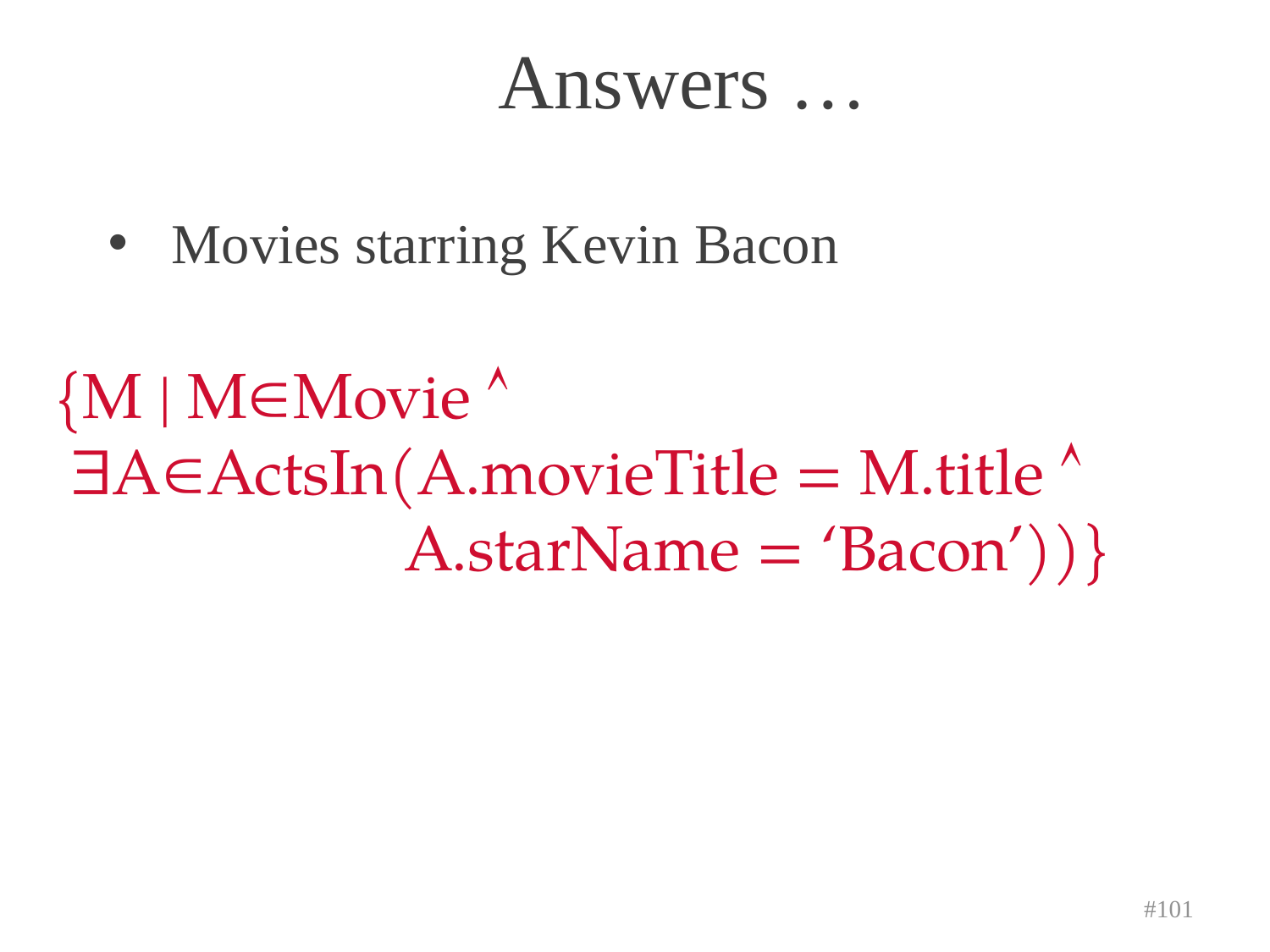

# Answers …
Movies starring Kevin Bacon

{M | M∈Movie ∧
 ∃A∈ActsIn(A.movieTitle = M.title ∧ 		      A.starName = ‘Bacon’))}

#101